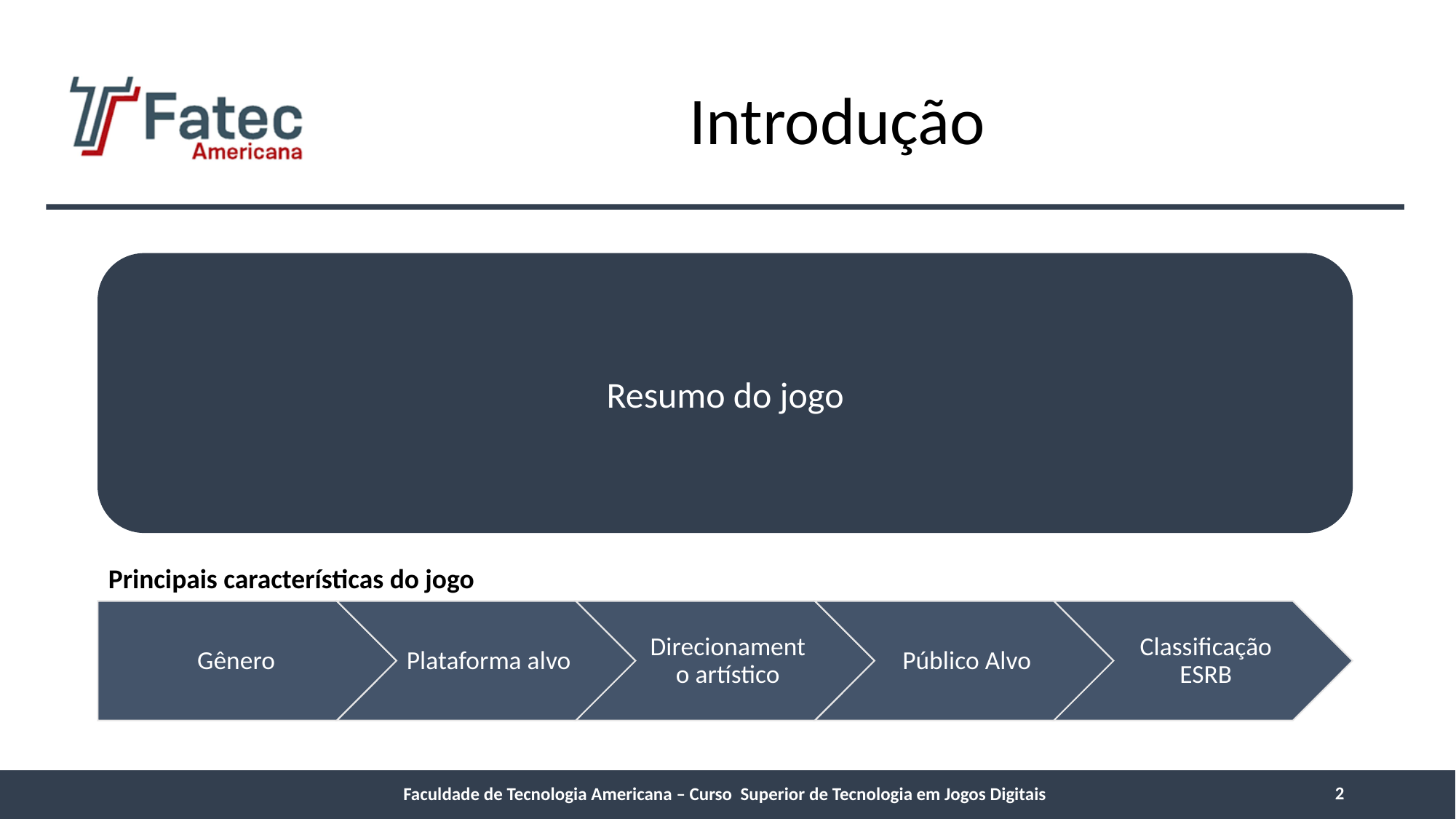

# Introdução
Resumo do jogo
Gênero
Plataforma alvo
Direcionamento artístico
Público Alvo
Classificação ESRB
Principais características do jogo
2
Faculdade de Tecnologia Americana – Curso  Superior de Tecnologia em Jogos Digitais